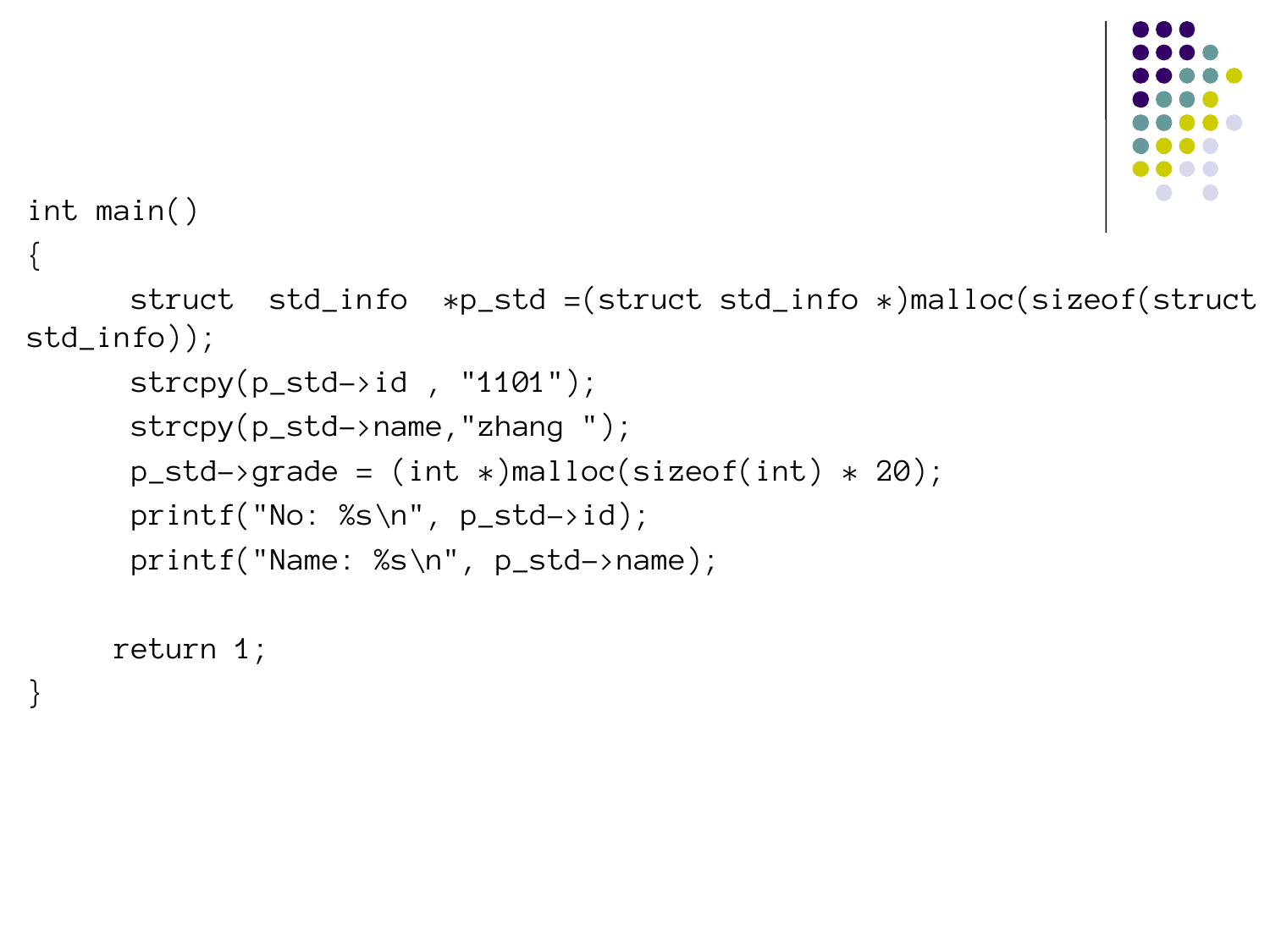

int main()
{
      struct  std_info  *p_std =(struct std_info *)malloc(sizeof(struct std_info));
      strcpy(p_std->id , "1101");
      strcpy(p_std->name,"zhang ");
      p_std->grade = (int *)malloc(sizeof(int) * 20);
      printf("No: %s\n", p_std->id);
      printf("Name: %s\n", p_std->name);

     return 1;
}